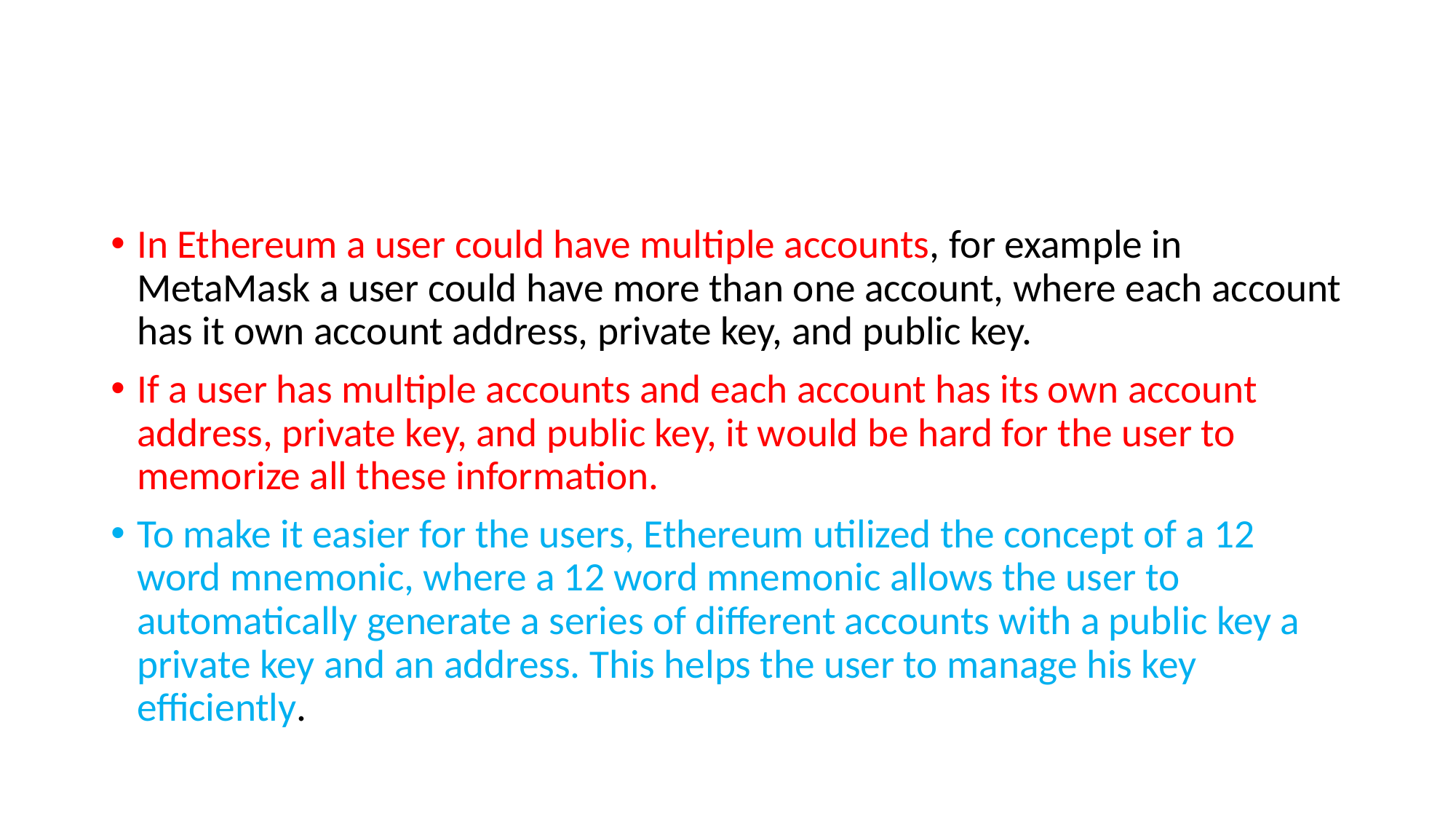

#
In Ethereum a user could have multiple accounts, for example in MetaMask a user could have more than one account, where each account has it own account address, private key, and public key.
If a user has multiple accounts and each account has its own account address, private key, and public key, it would be hard for the user to memorize all these information.
To make it easier for the users, Ethereum utilized the concept of a 12 word mnemonic, where a 12 word mnemonic allows the user to automatically generate a series of different accounts with a public key a private key and an address. This helps the user to manage his key efficiently.